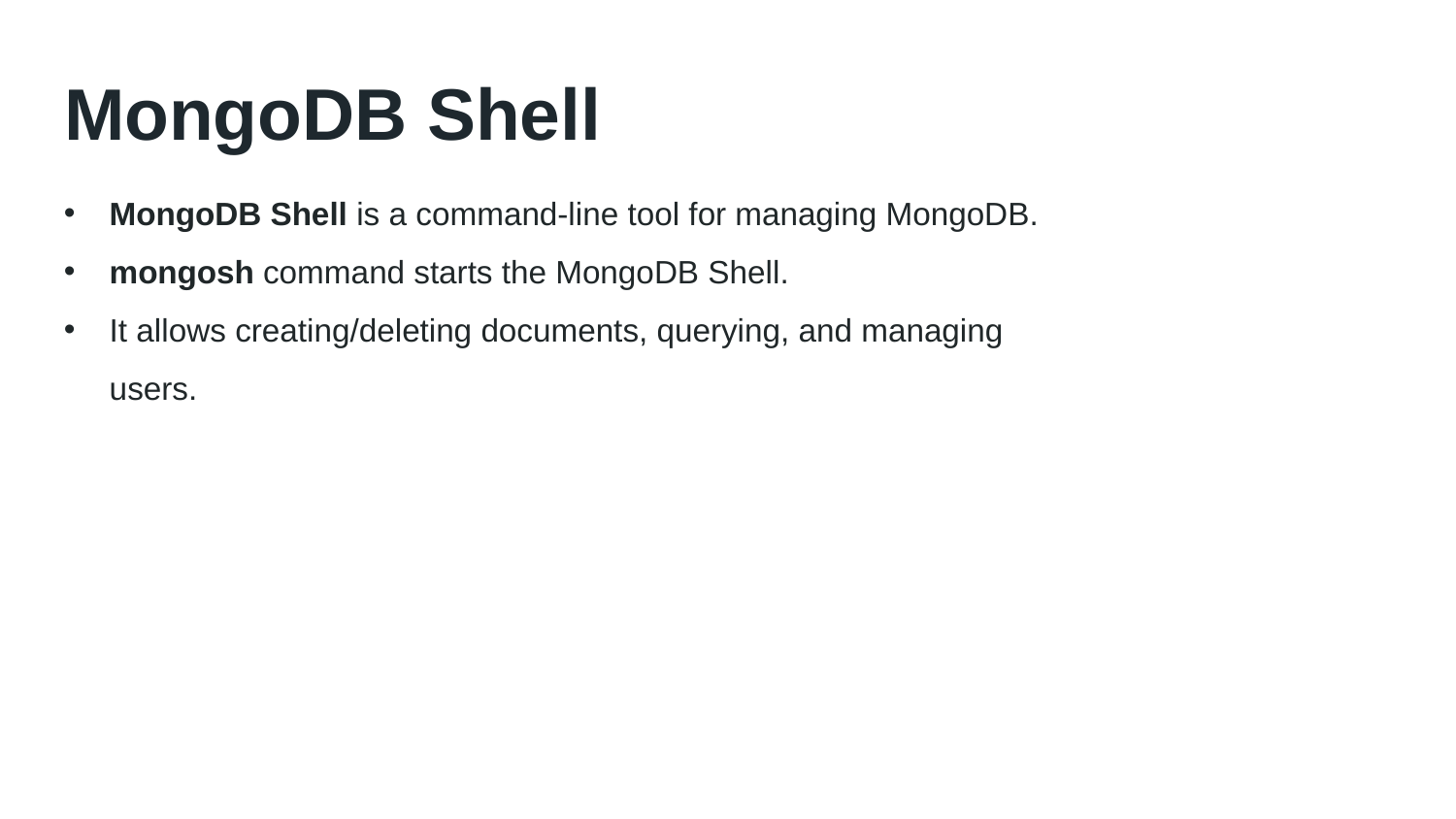

# MongoDB Shell
MongoDB Shell is a command-line tool for managing MongoDB.
mongosh command starts the MongoDB Shell.
It allows creating/deleting documents, querying, and managing users.